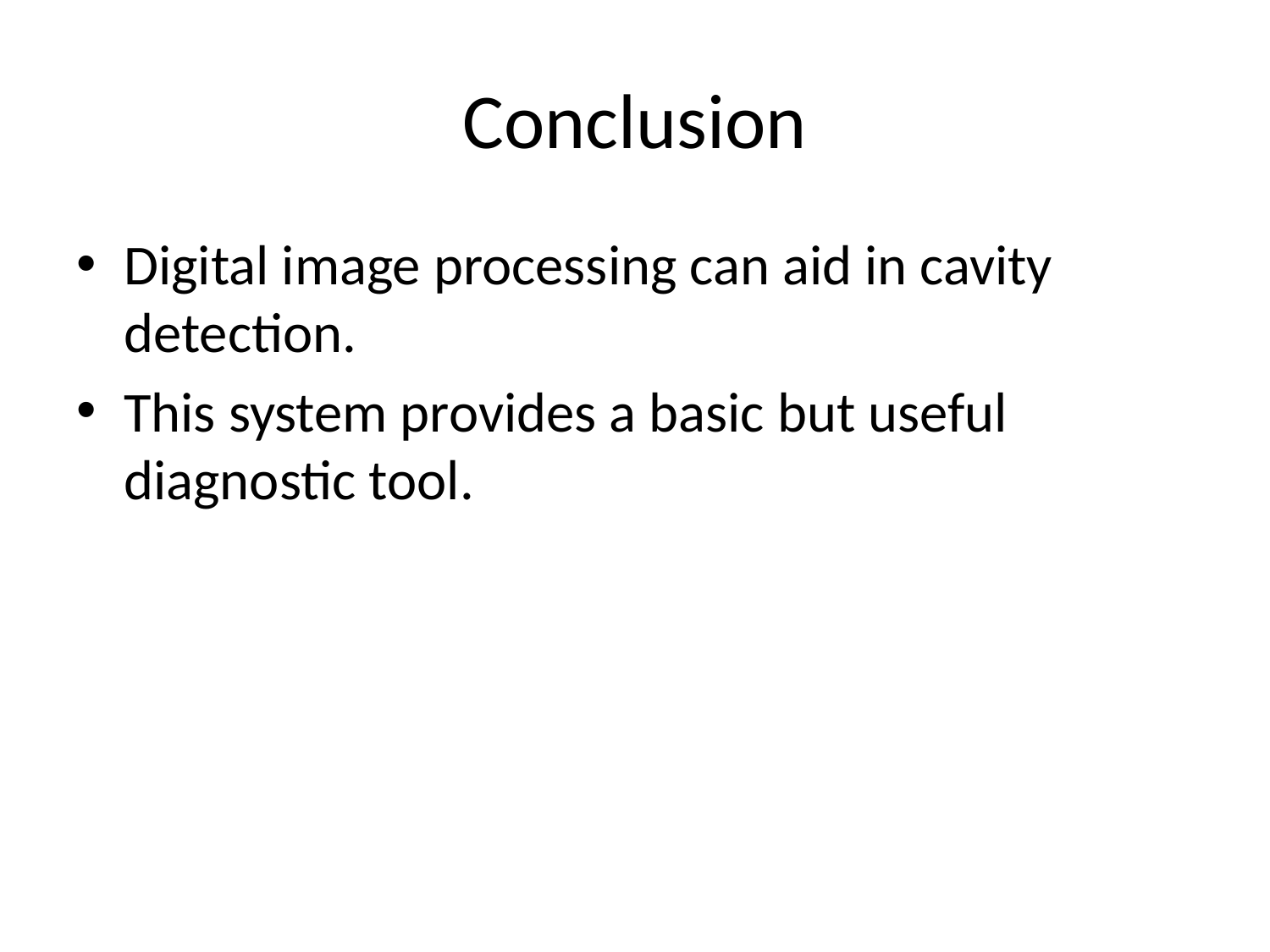

# Conclusion
Digital image processing can aid in cavity detection.
This system provides a basic but useful diagnostic tool.